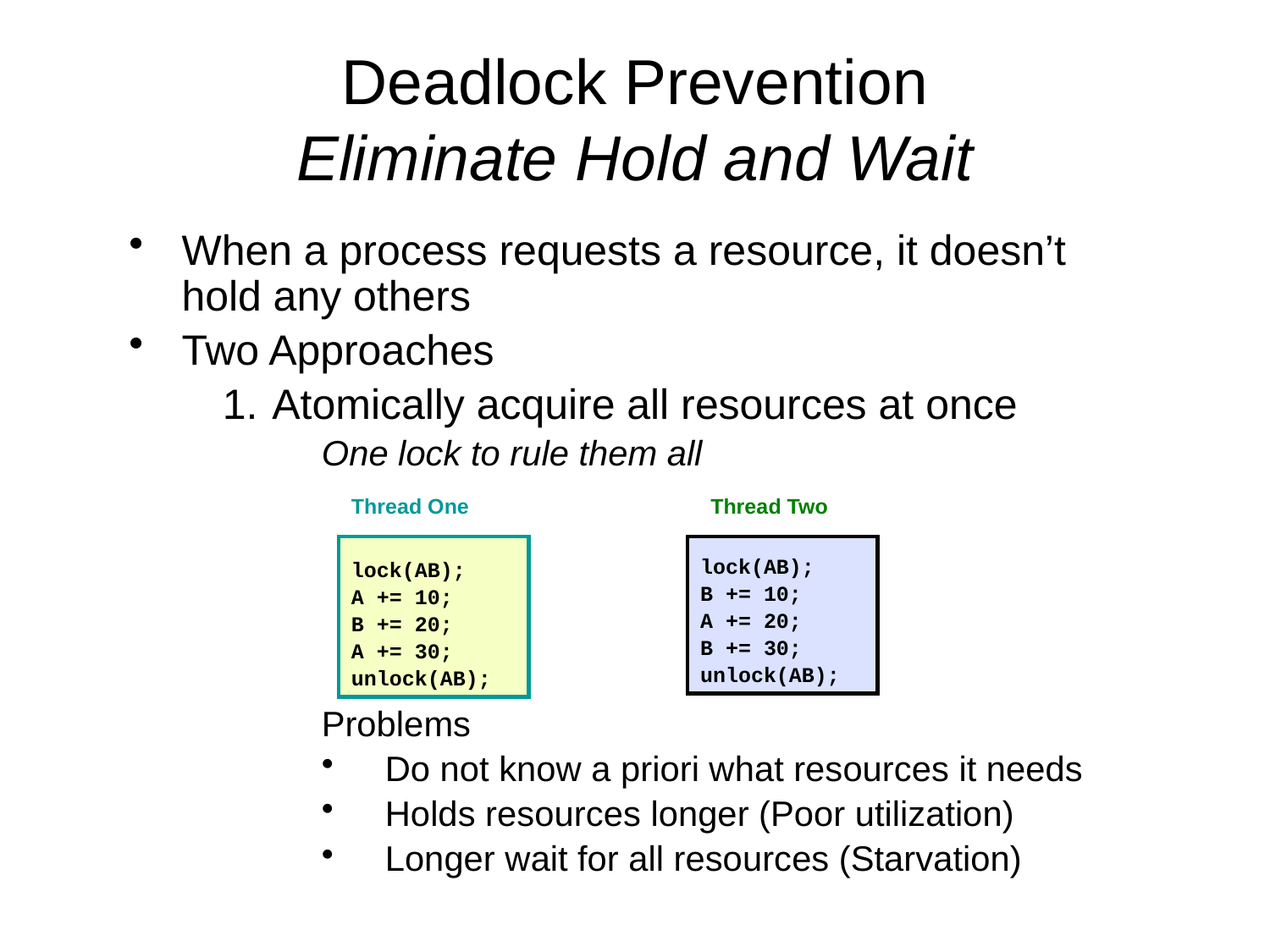

# Deadlock Prevention Eliminate Hold and Wait
When a process requests a resource, it doesn’t hold any others
Two Approaches
Atomically acquire all resources at once
One lock to rule them all

Problems
Do not know a priori what resources it needs
Holds resources longer (Poor utilization)
Longer wait for all resources (Starvation)
Thread One
Thread Two
lock(AB);
A += 10;
B += 20;
A += 30;
unlock(AB);
lock(AB);
B += 10;
A += 20;
B += 30;
unlock(AB);